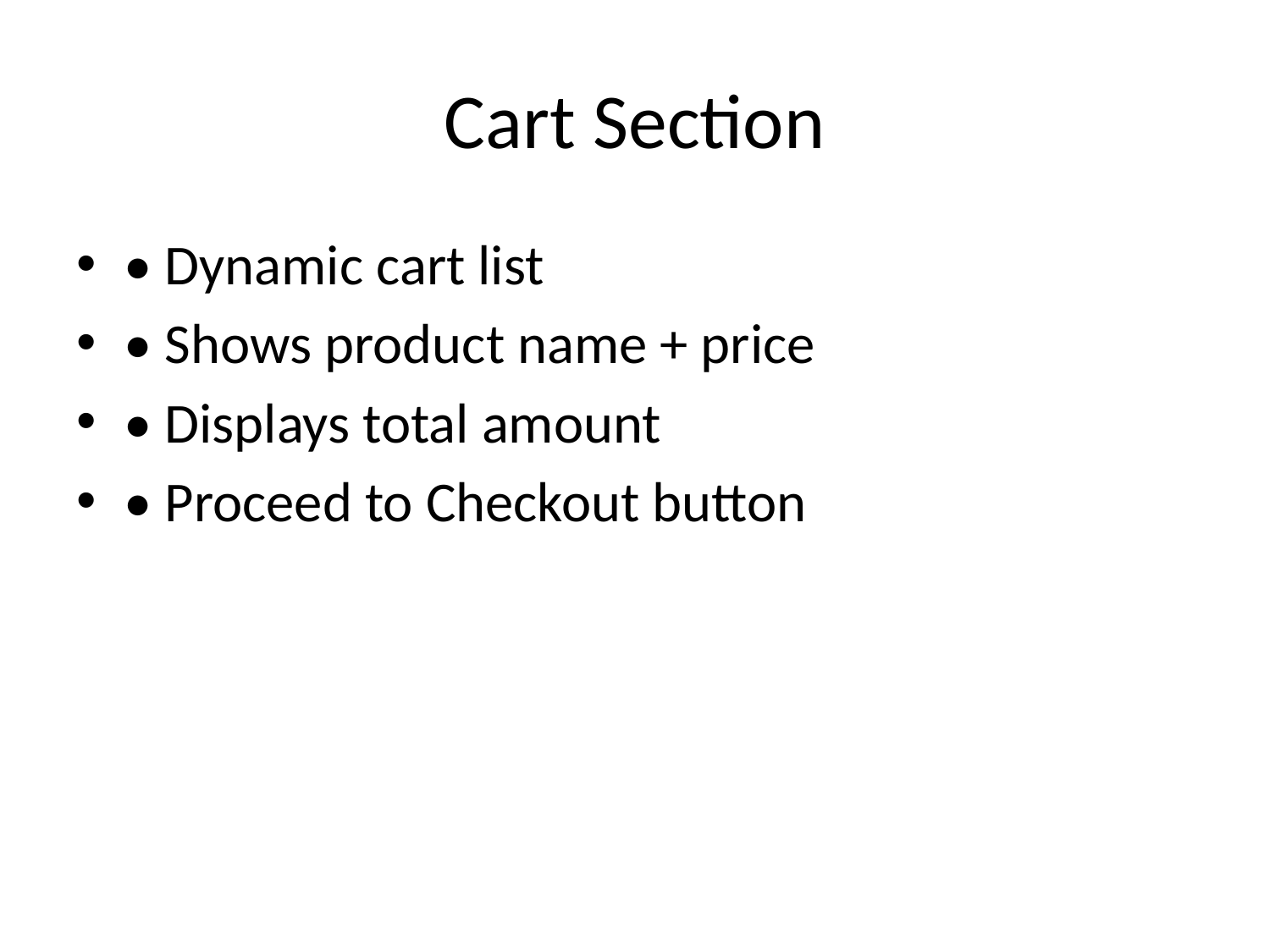

# Cart Section
• Dynamic cart list
• Shows product name + price
• Displays total amount
• Proceed to Checkout button